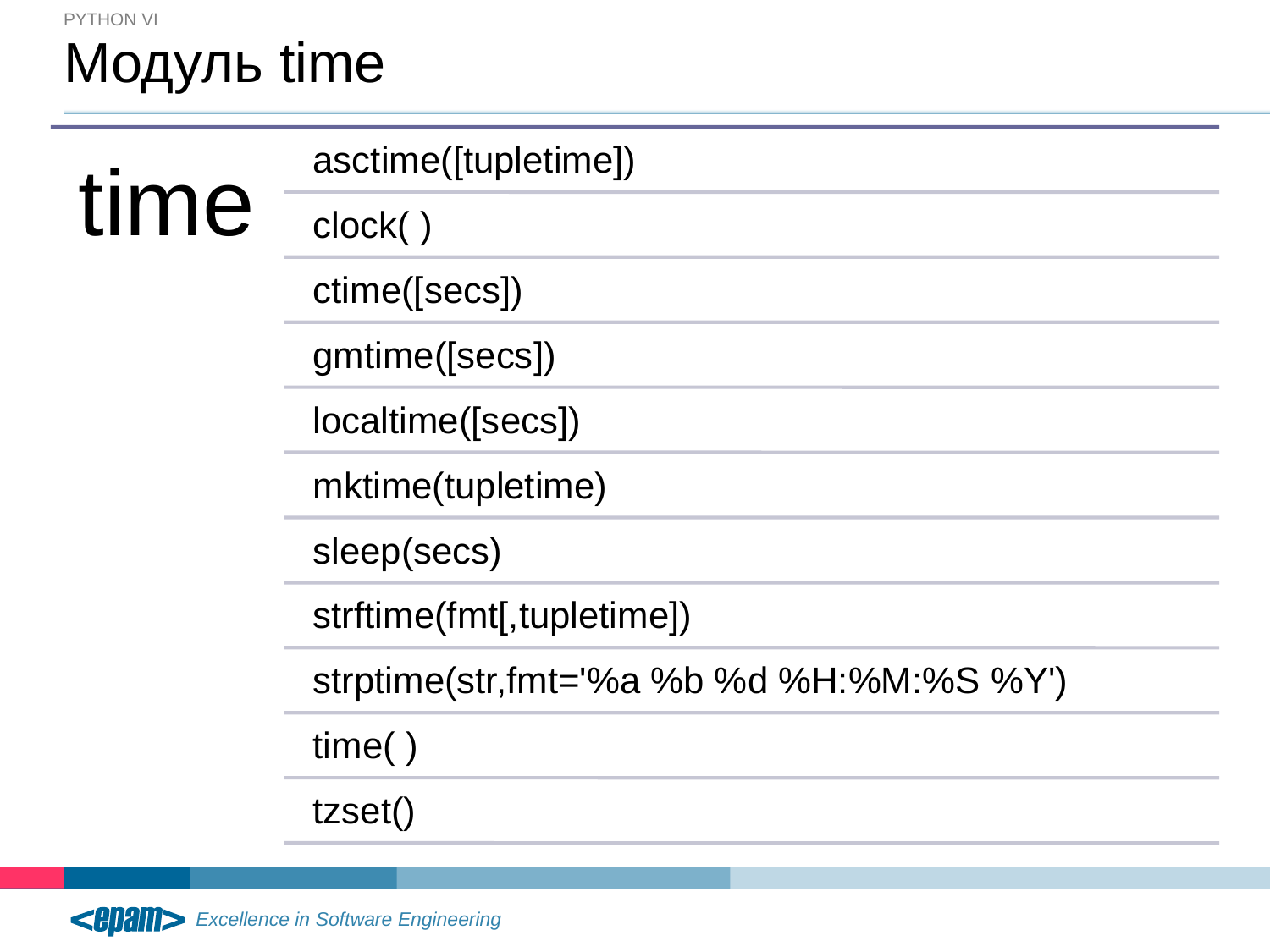

Python VI
# Модуль time
time
asctime([tupletime])
clock( )
ctime([secs])
gmtime([secs])
localtime([secs])
mktime(tupletime)
sleep(secs)
strftime(fmt[,tupletime])
strptime(str,fmt='%a %b %d %H:%M:%S %Y')
time( )
tzset()